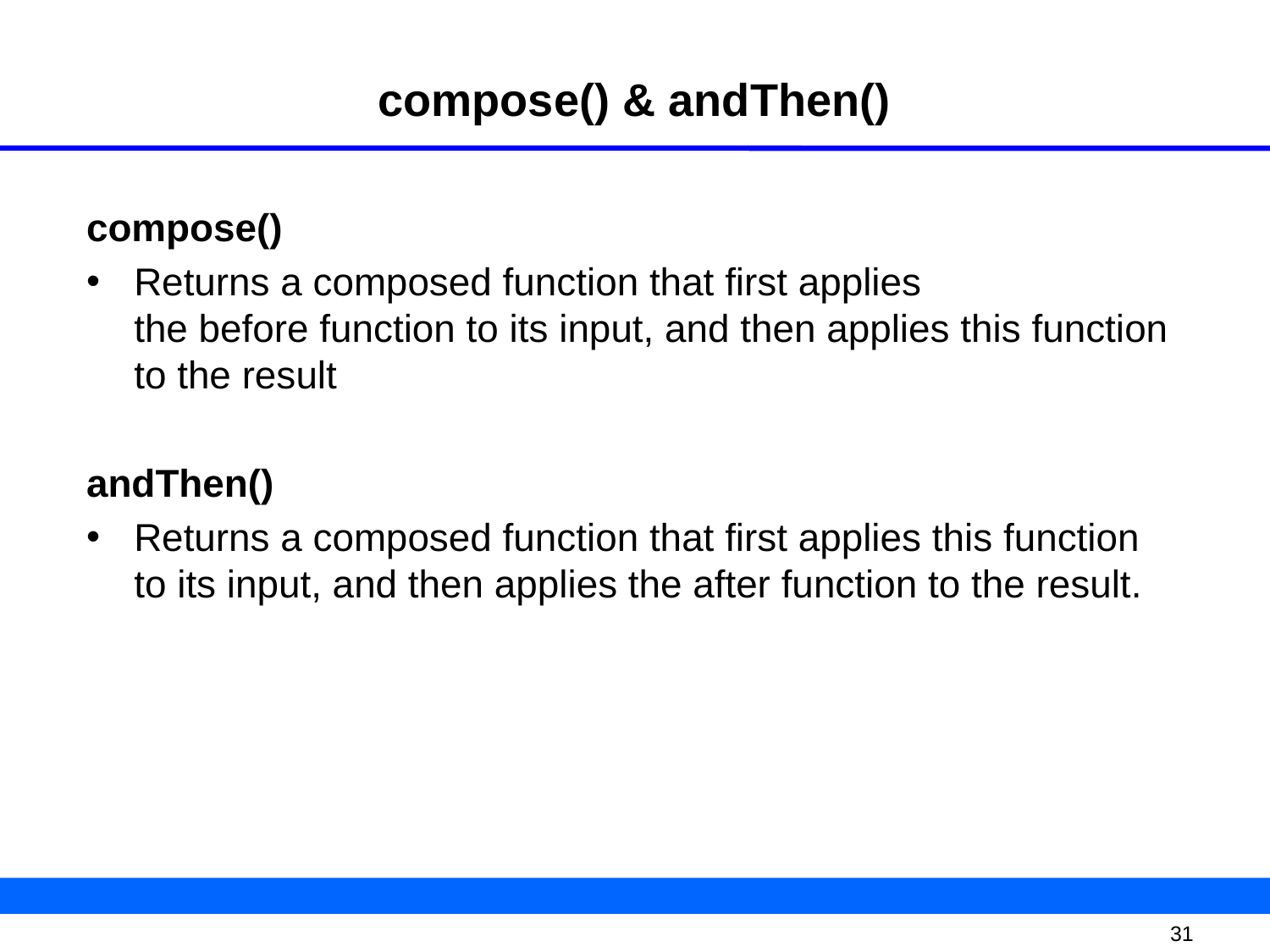

# compose() & andThen()
compose()
Returns a composed function that first applies the before function to its input, and then applies this function to the result

andThen()
Returns a composed function that first applies this function to its input, and then applies the after function to the result.